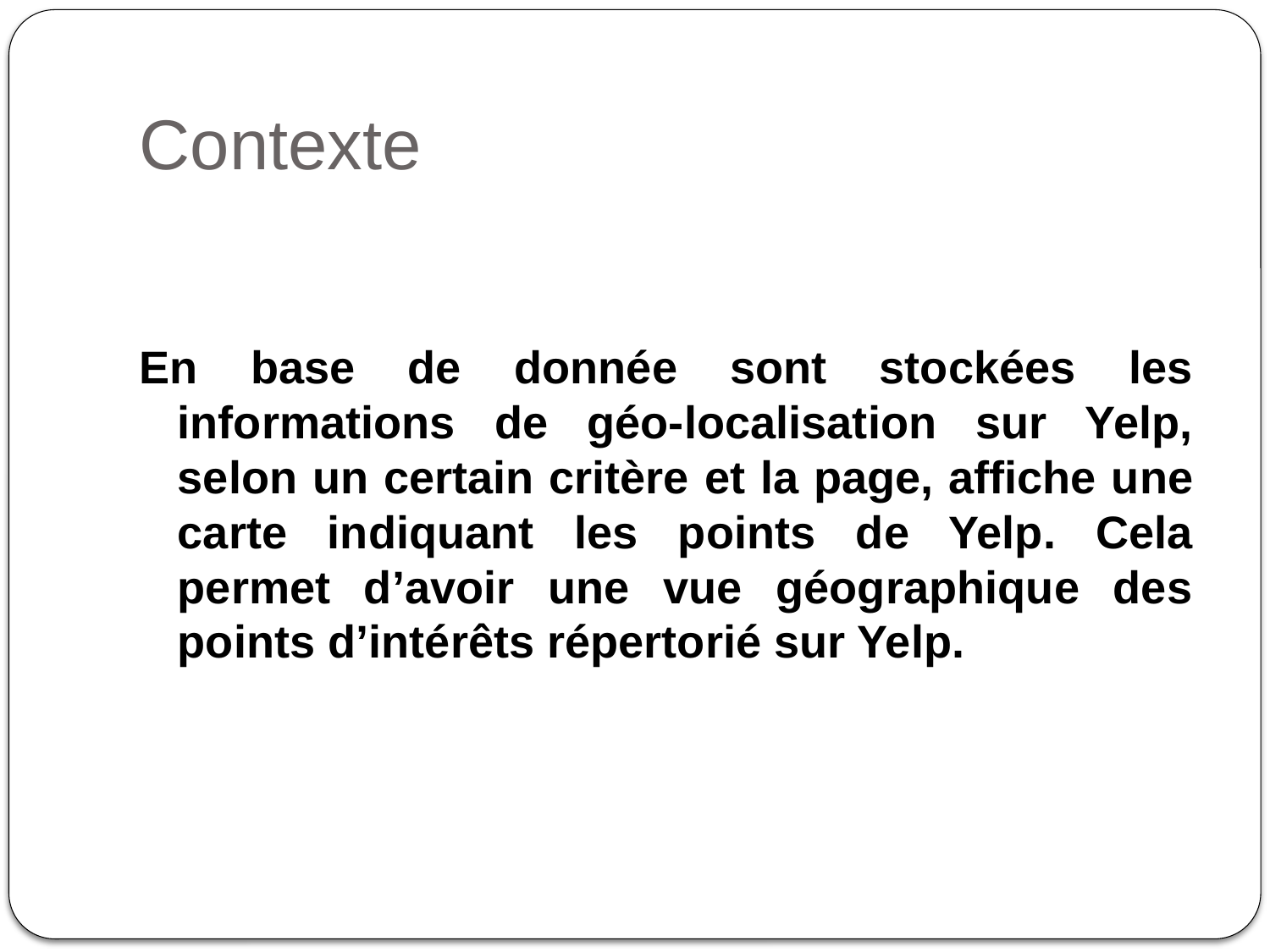

# Contexte

En base de donnée sont stockées les informations de géo-localisation sur Yelp, selon un certain critère et la page, affiche une carte indiquant les points de Yelp. Cela permet d’avoir une vue géographique des points d’intérêts répertorié sur Yelp.